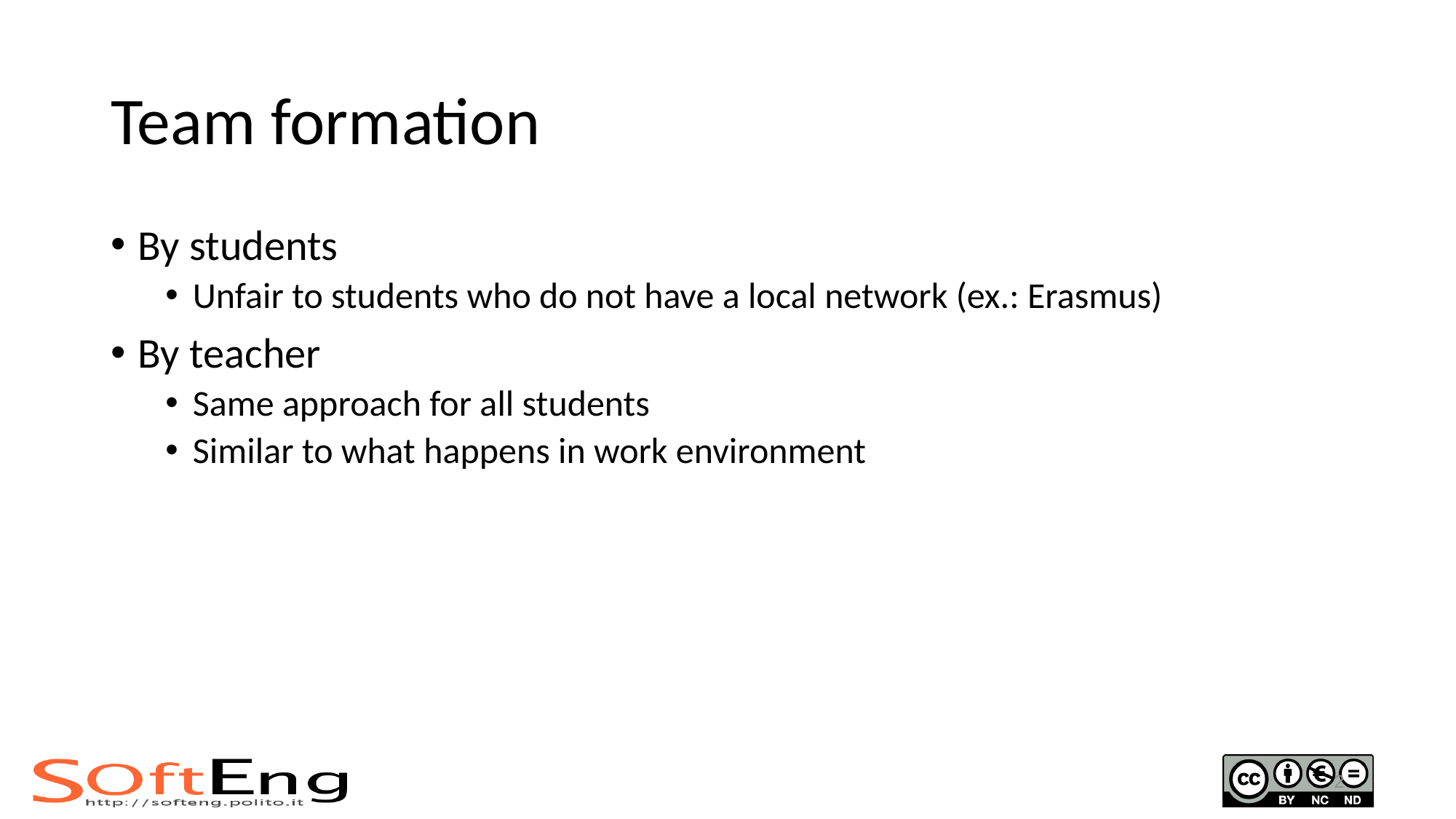

# Team formation
By students
Unfair to students who do not have a local network (ex.: Erasmus)
By teacher
Same approach for all students
Similar to what happens in work environment

2